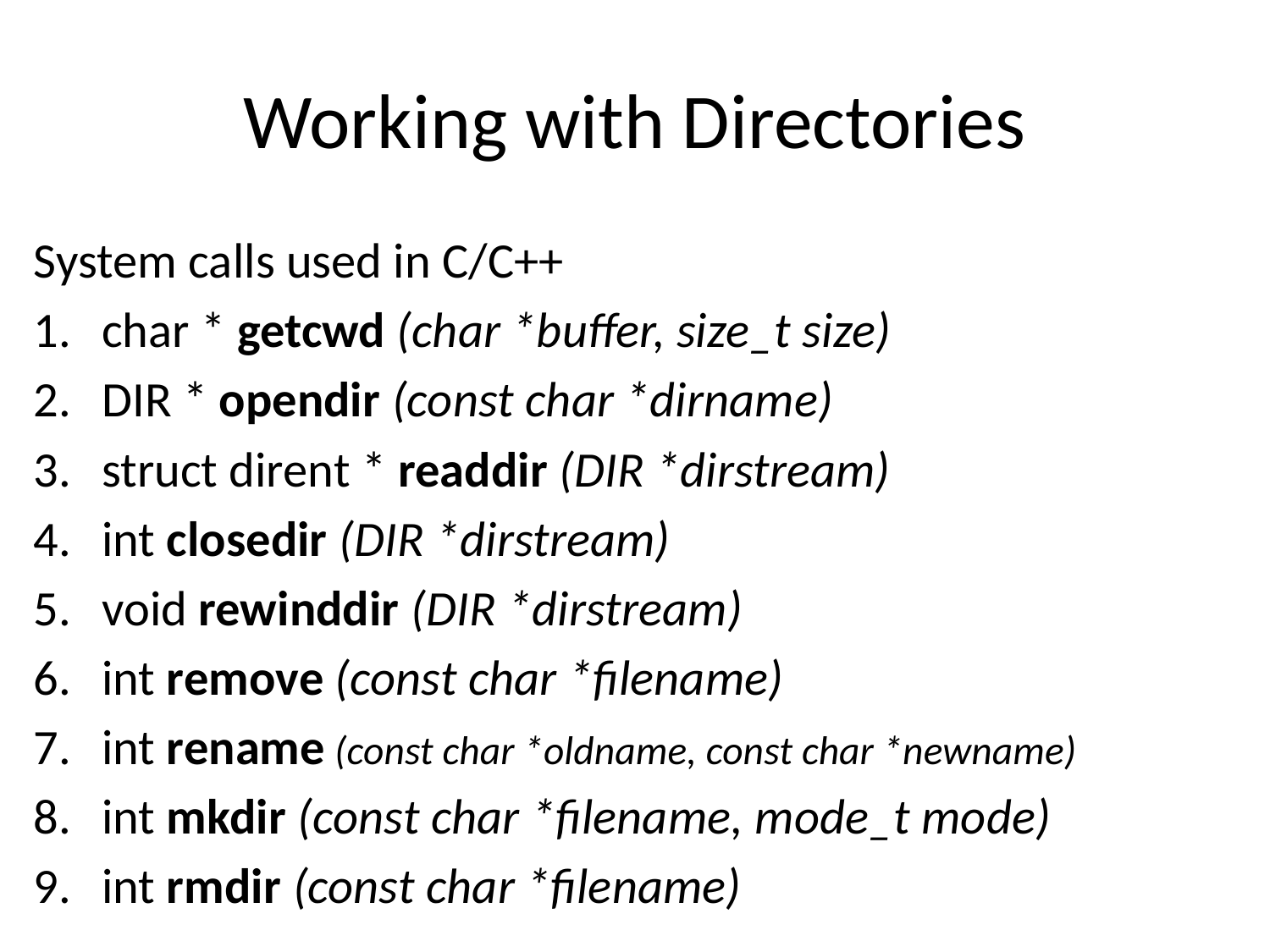

# Working with Directories
System calls used in C/C++
char * getcwd (char *buffer, size_t size)
DIR * opendir (const char *dirname)
struct dirent * readdir (DIR *dirstream)
int closedir (DIR *dirstream)
void rewinddir (DIR *dirstream)
int remove (const char *filename)
int rename (const char *oldname, const char *newname)
int mkdir (const char *filename, mode_t mode)
int rmdir (const char *filename)